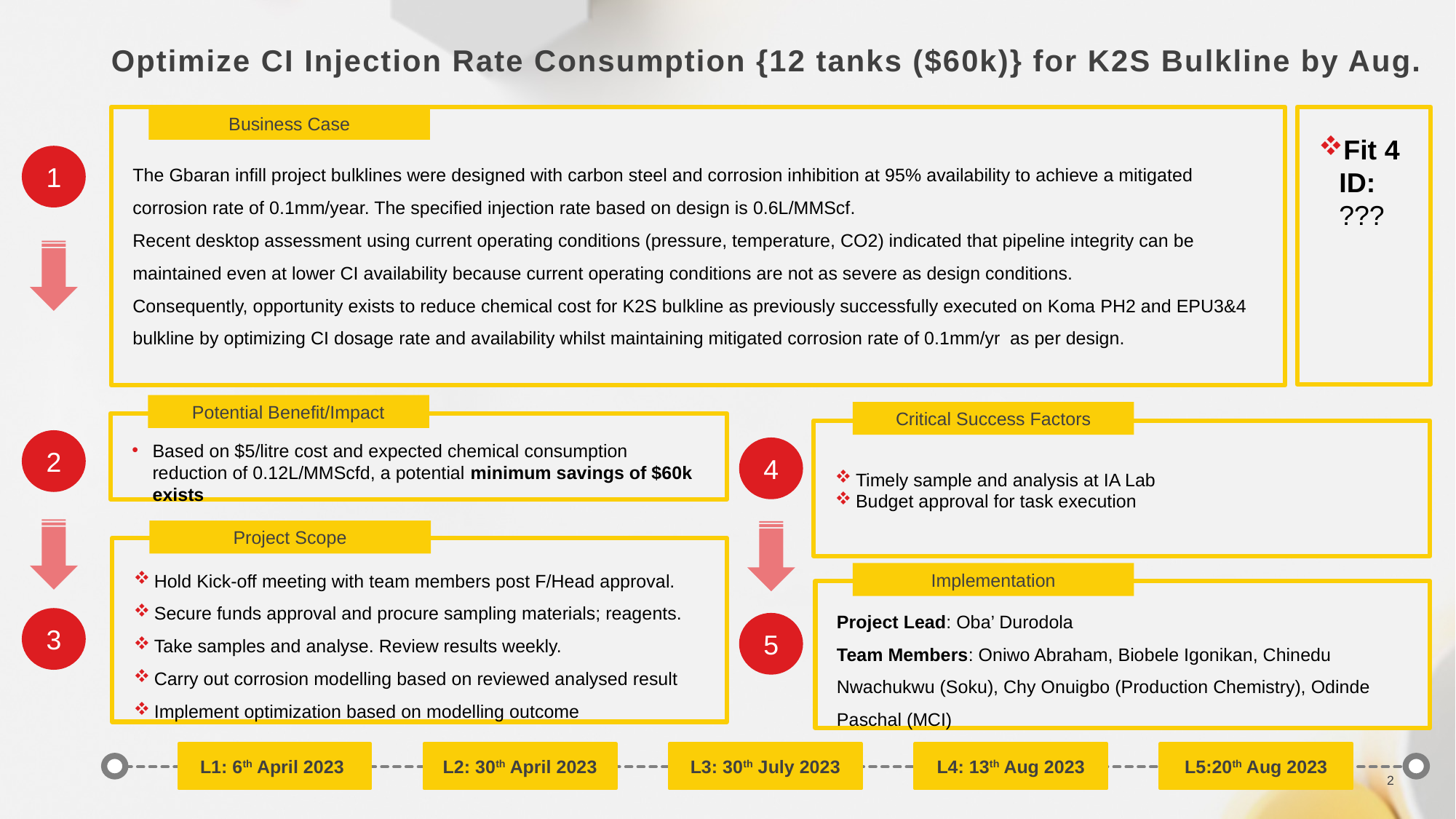

Optimize CI Injection Rate Consumption {12 tanks ($60k)} for K2S Bulkline by Aug.

The Gbaran infill project bulklines were designed with carbon steel and corrosion inhibition at 95% availability to achieve a mitigated corrosion rate of 0.1mm/year. The specified injection rate based on design is 0.6L/MMScf.
Recent desktop assessment using current operating conditions (pressure, temperature, CO2) indicated that pipeline integrity can be maintained even at lower CI availability because current operating conditions are not as severe as design conditions.
Consequently, opportunity exists to reduce chemical cost for K2S bulkline as previously successfully executed on Koma PH2 and EPU3&4 bulkline by optimizing CI dosage rate and availability whilst maintaining mitigated corrosion rate of 0.1mm/yr  as per design.
Business Case
Fit 4 ID:    ???
1

Potential Benefit/Impact
Critical Success Factors
Based on $5/litre cost and expected chemical consumption reduction of 0.12L/MMScfd, a potential minimum savings of $60k exists

Timely sample and analysis at IA Lab
Budget approval for task execution
2
4
Project Scope

Hold Kick-off meeting with team members post F/Head approval.
Secure funds approval and procure sampling materials; reagents.
Take samples and analyse. Review results weekly.
Carry out corrosion modelling based on reviewed analysed result
Implement optimization based on modelling outcome
Implementation
Project Lead: Oba’ Durodola
Team Members: Oniwo Abraham, Biobele Igonikan, Chinedu Nwachukwu (Soku), Chy Onuigbo (Production Chemistry), Odinde Paschal (MCI)
3
5
L1: 6th April 2023
L2: 30th April 2023
L3: 30th July 2023
L4: 13th Aug 2023
L5:20th Aug 2023

2